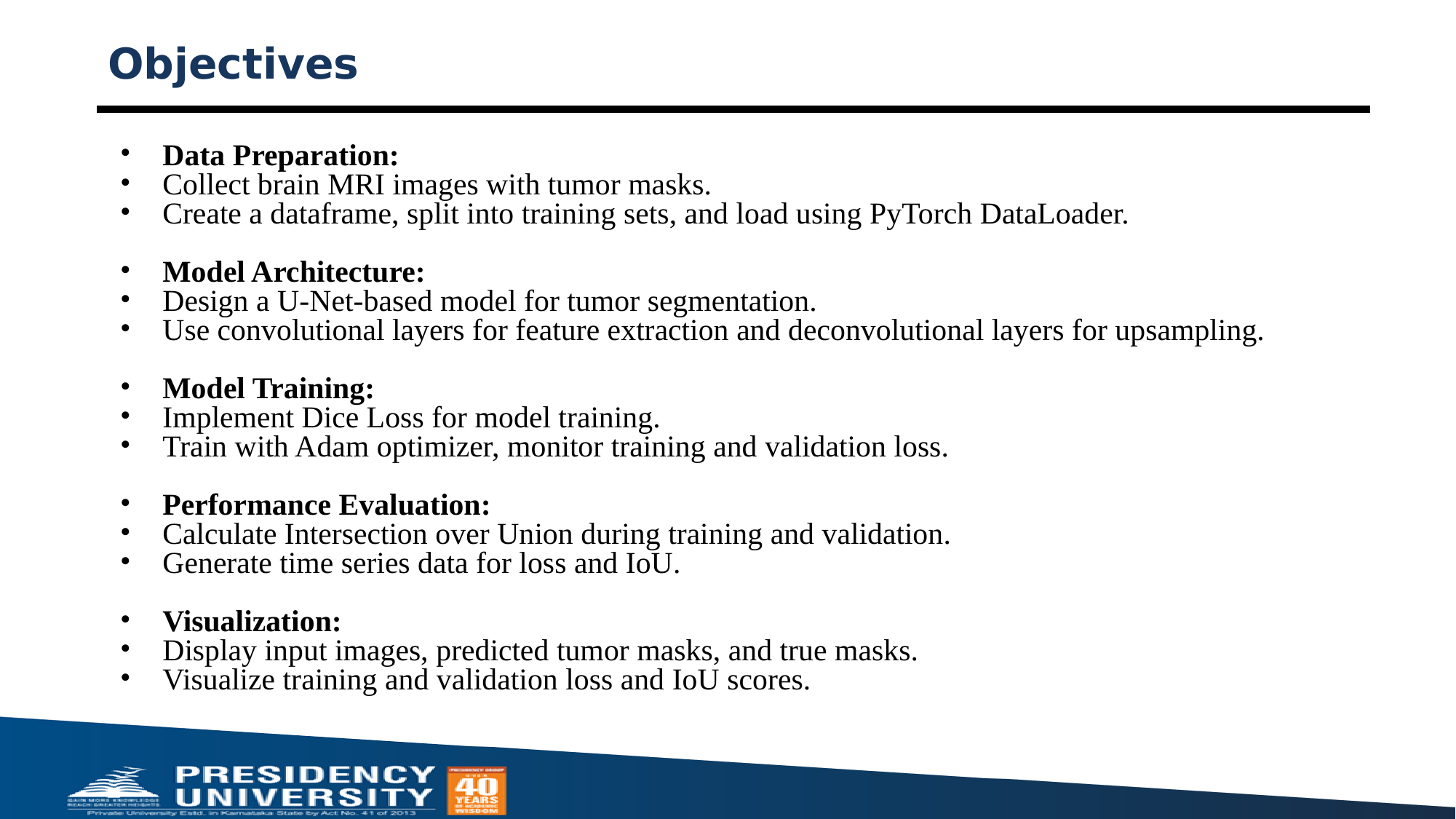

# Objectives
Data Preparation:
Collect brain MRI images with tumor masks.
Create a dataframe, split into training sets, and load using PyTorch DataLoader.

Model Architecture:
Design a U-Net-based model for tumor segmentation.
Use convolutional layers for feature extraction and deconvolutional layers for upsampling.

Model Training:
Implement Dice Loss for model training.
Train with Adam optimizer, monitor training and validation loss.

Performance Evaluation:
Calculate Intersection over Union during training and validation.
Generate time series data for loss and IoU.

Visualization:
Display input images, predicted tumor masks, and true masks.
Visualize training and validation loss and IoU scores.